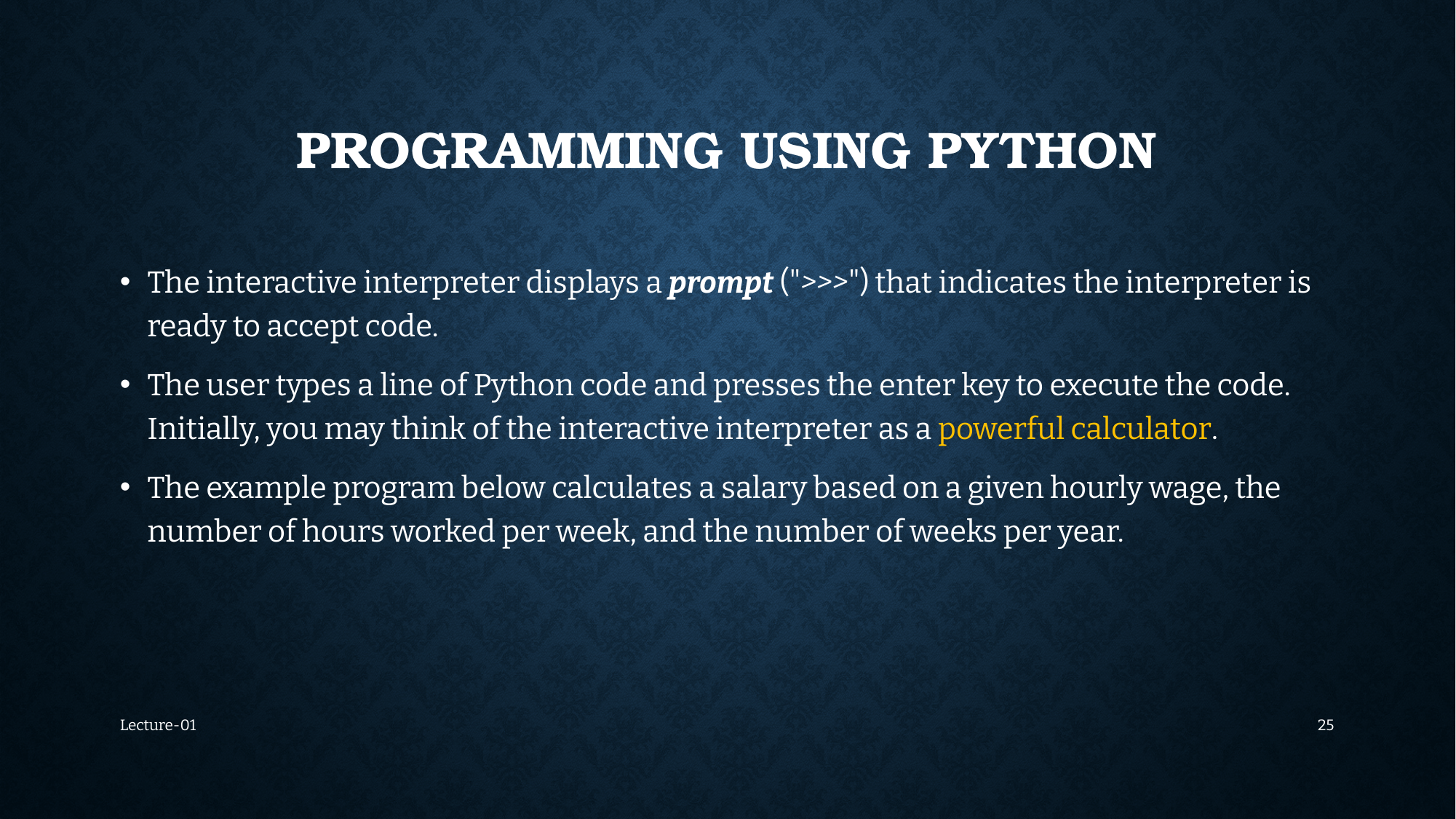

# Programming using python
The interactive interpreter displays a prompt (">>>") that indicates the interpreter is ready to accept code.
The user types a line of Python code and presses the enter key to execute the code. Initially, you may think of the interactive interpreter as a powerful calculator.
The example program below calculates a salary based on a given hourly wage, the number of hours worked per week, and the number of weeks per year.

Lecture-01
25